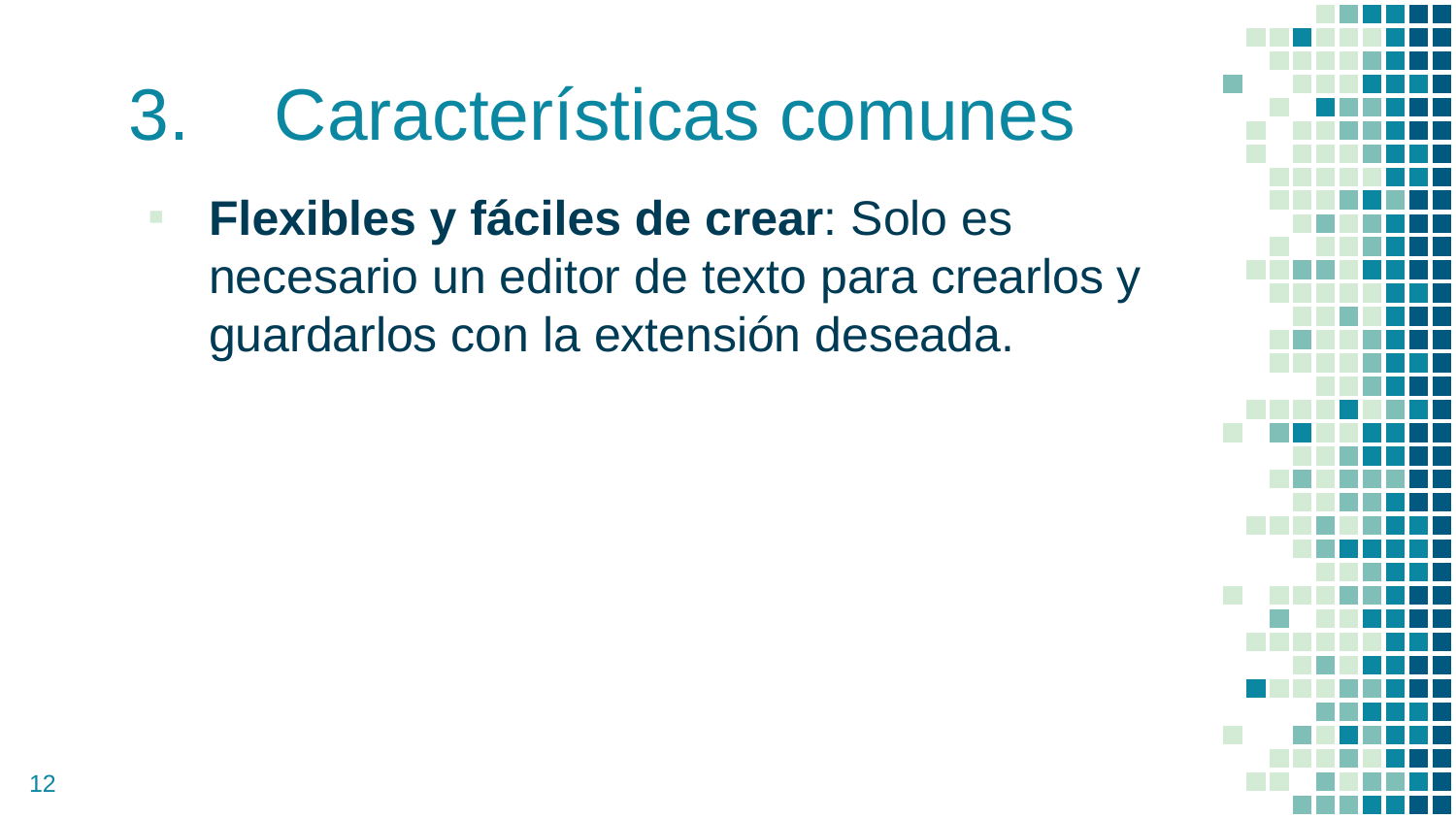

# 3.	Características comunes
Flexibles y fáciles de crear: Solo es necesario un editor de texto para crearlos y guardarlos con la extensión deseada.

12